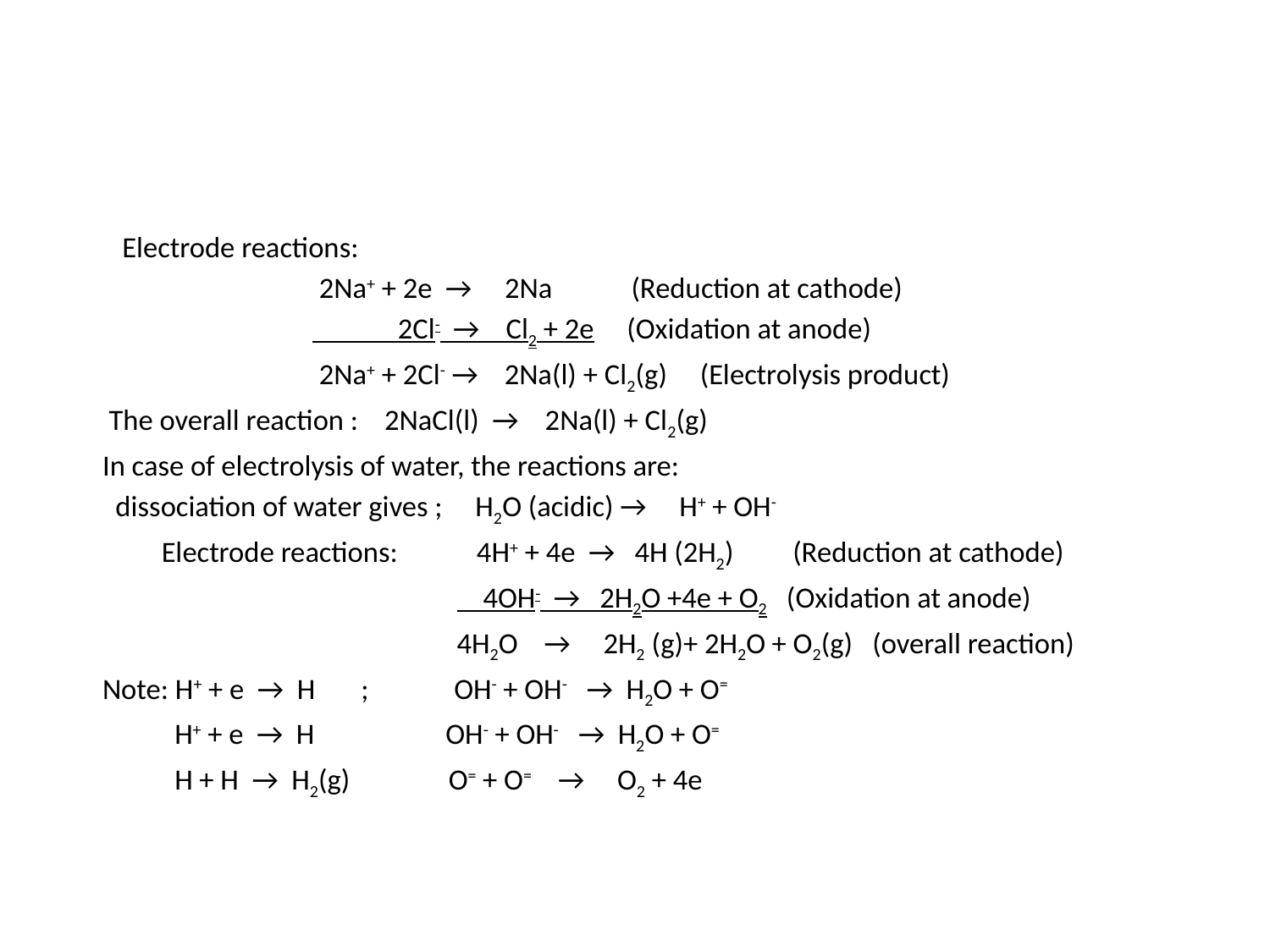

#
       Electrode reactions:
                                     2Na+ + 2e  →     2Na            (Reduction at cathode)
                                                 2Cl-  →    Cl2 + 2e     (Oxidation at anode)
                                     2Na+ + 2Cl- →    2Na(l) + Cl2(g)     (Electrolysis product)
     The overall reaction :    2NaCl(l)  →    2Na(l) + Cl2(g)
    In case of electrolysis of water, the reactions are:
      dissociation of water gives ;     H2O (acidic) →     H+ + OH-
             Electrode reactions:            4H+ + 4e  →   4H (2H2)         (Reduction at cathode)
                                                              4OH-  →   2H2O +4e + O2   (Oxidation at anode)
                                                          4H2O    →     2H2 (g)+ 2H2O + O2(g)   (overall reaction)
    Note: H+ + e  →  H       ;             OH- + OH-   →  H2O + O=
               H+ + e  →  H                    OH- + OH-   →  H2O + O=
               H + H  →  H2(g)               O= + O=    →     O2 + 4e